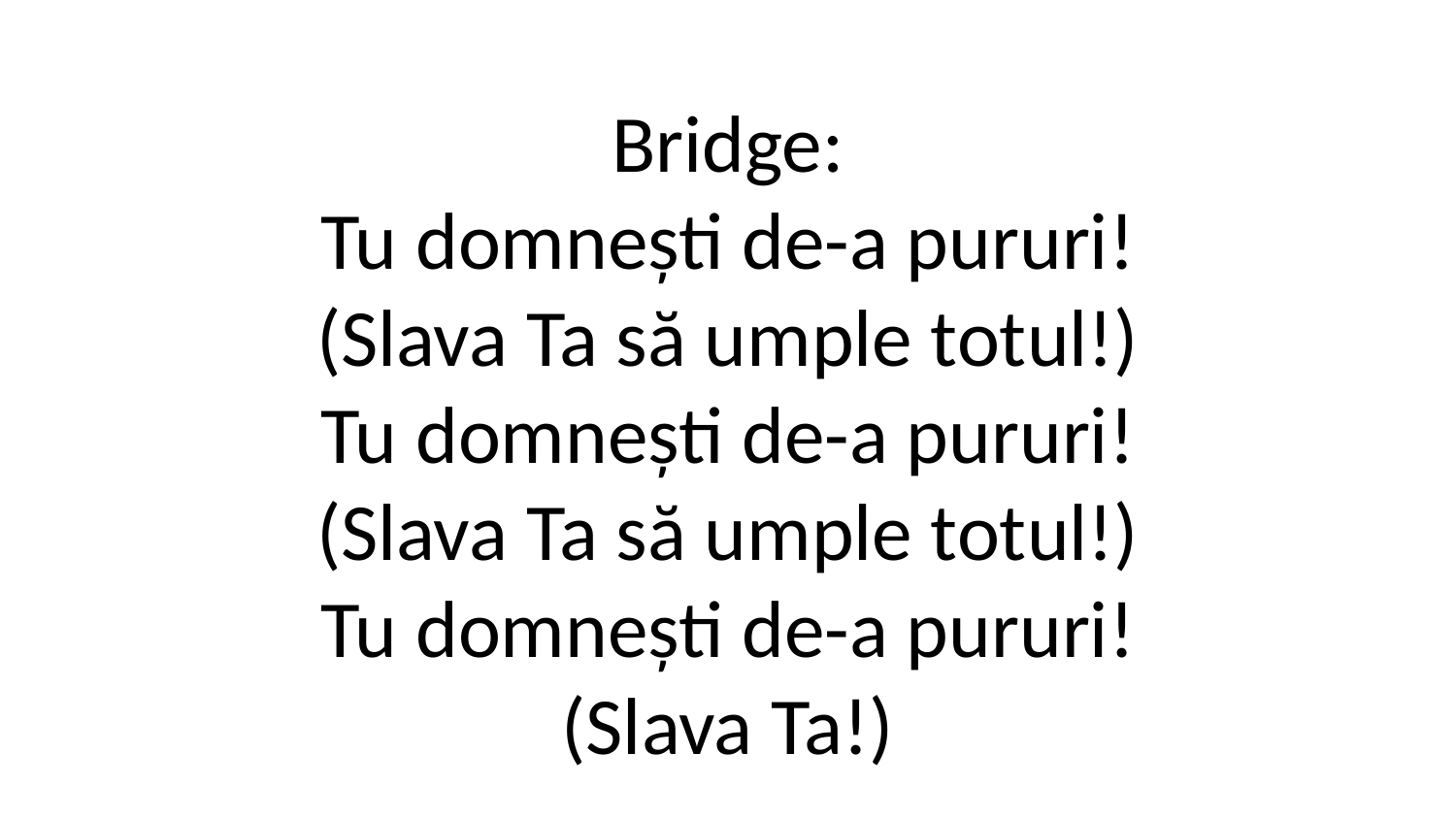

Bridge:
Tu domnești de-a pururi!
(Slava Ta să umple totul!)
Tu domnești de-a pururi!
(Slava Ta să umple totul!)
Tu domnești de-a pururi!
(Slava Ta!)